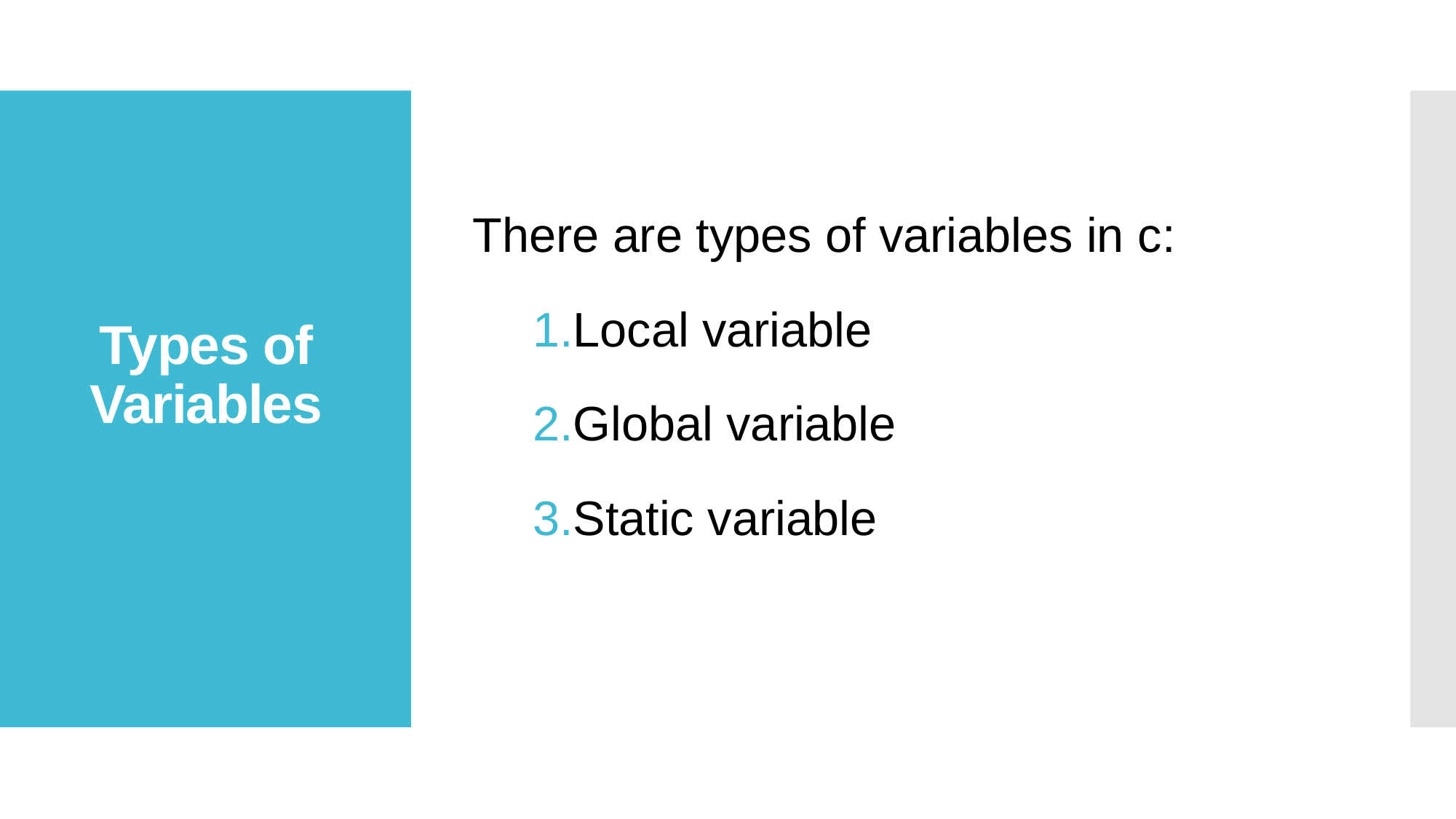

There are types of variables in c:
Local variable
Global variable
Static variable

# Types of Variables